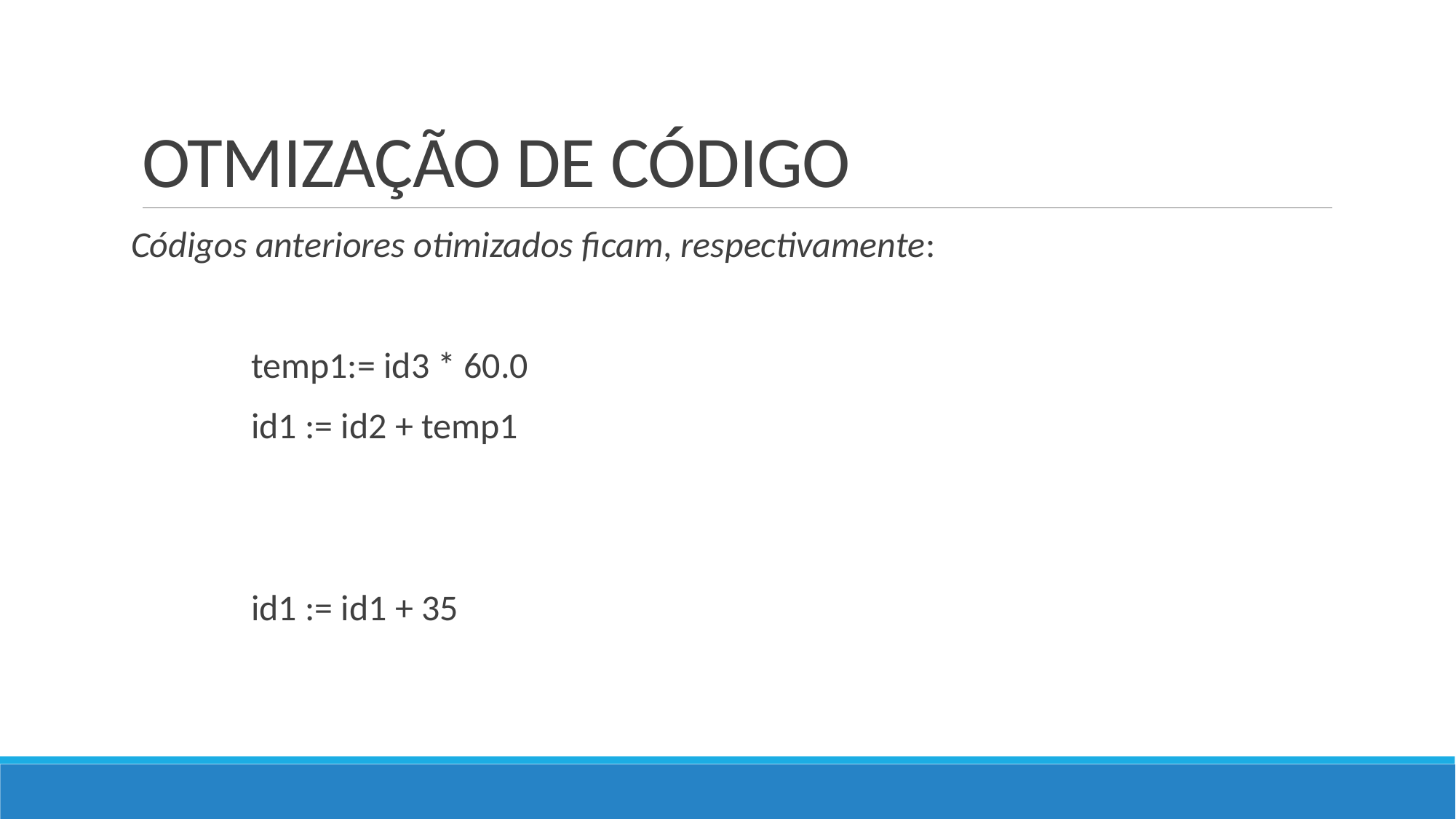

# OTMIZAÇÃO DE CÓDIGO
Códigos anteriores otimizados ficam, respectivamente:

		temp1:= id3 * 60.0
		id1 := id2 + temp1

		id1 := id1 + 35